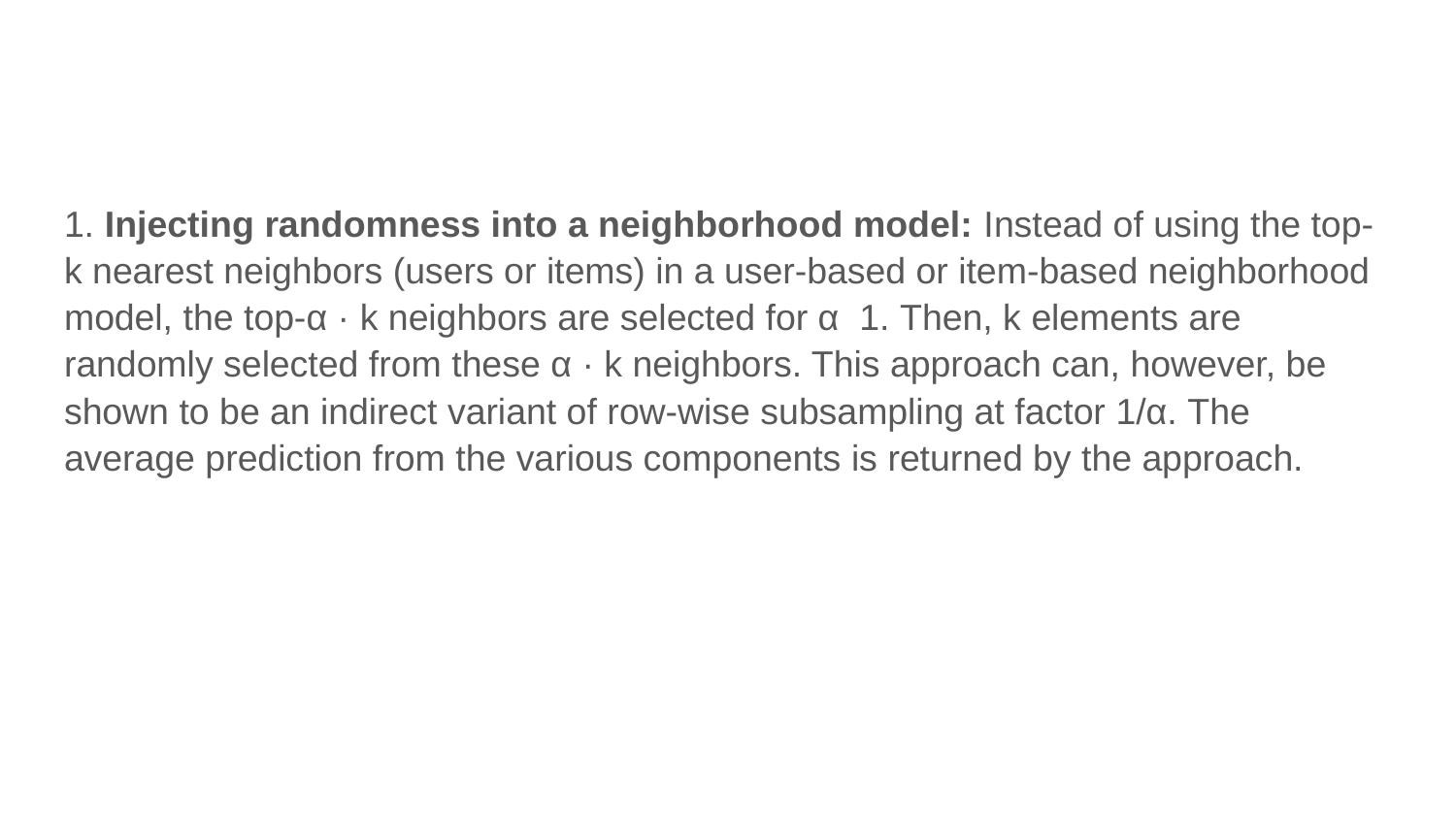

#
1. Injecting randomness into a neighborhood model: Instead of using the top-k nearest neighbors (users or items) in a user-based or item-based neighborhood model, the top-α · k neighbors are selected for α  1. Then, k elements are randomly selected from these α · k neighbors. This approach can, however, be shown to be an indirect variant of row-wise subsampling at factor 1/α. The average prediction from the various components is returned by the approach.